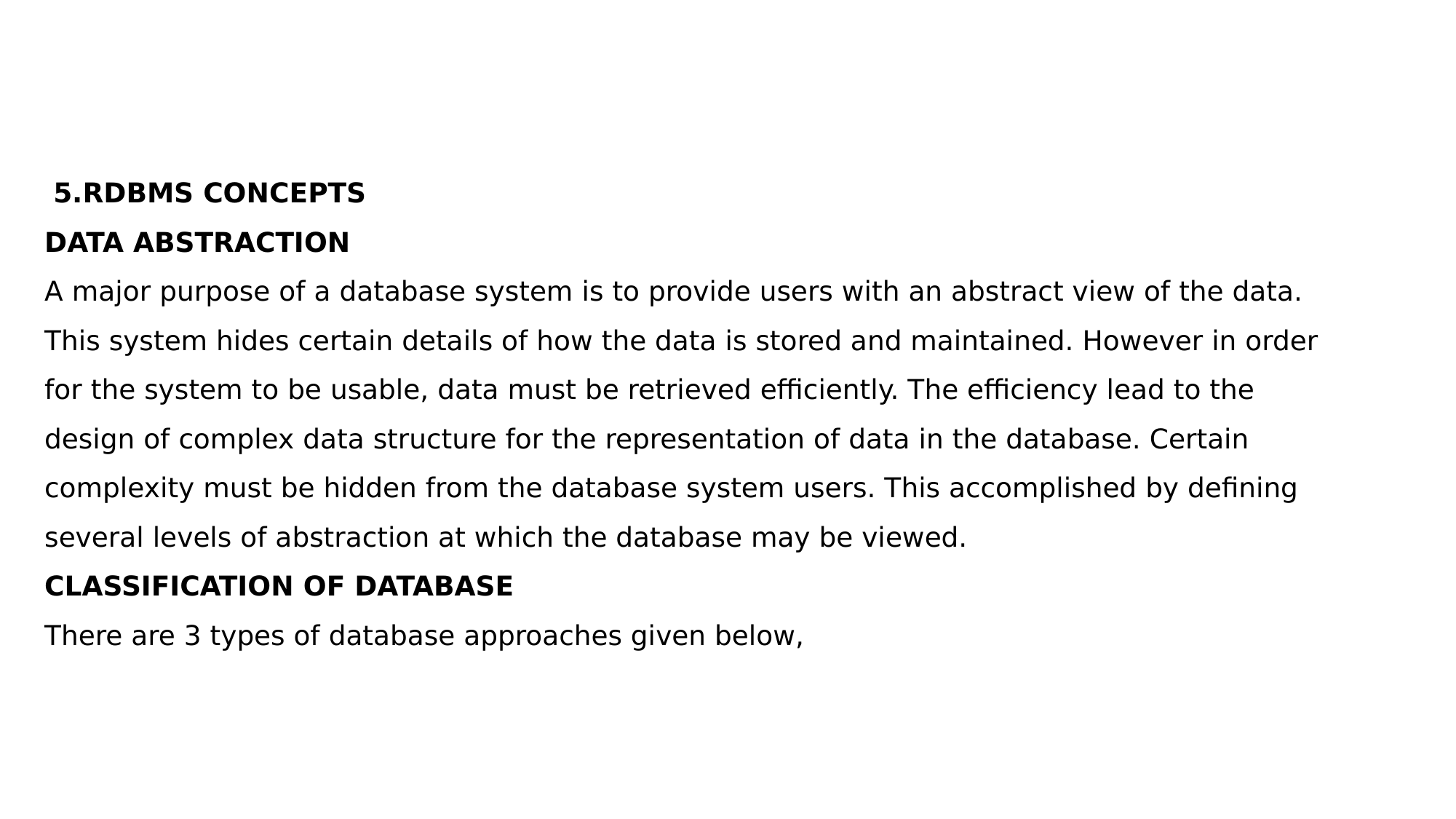

# 5.RDBMS CONCEPTS DATA ABSTRACTION A major purpose of a database system is to provide users with an abstract view of the data. This system hides certain details of how the data is stored and maintained. However in order for the system to be usable, data must be retrieved efficiently. The efficiency lead to the design of complex data structure for the representation of data in the database. Certain complexity must be hidden from the database system users. This accomplished by defining several levels of abstraction at which the database may be viewed. CLASSIFICATION OF DATABASE There are 3 types of database approaches given below,